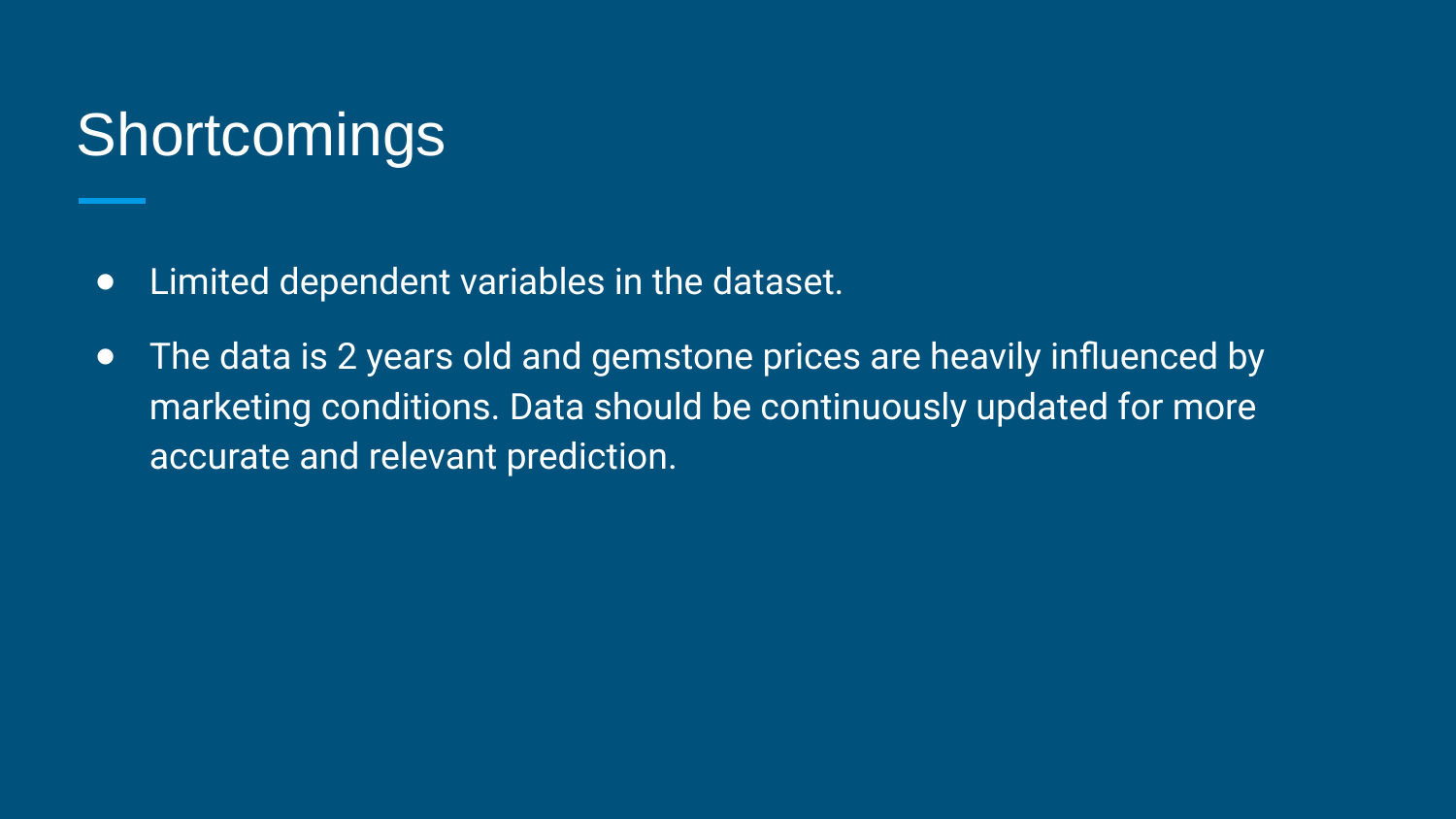

# Shortcomings
Limited dependent variables in the dataset.
The data is 2 years old and gemstone prices are heavily influenced by marketing conditions. Data should be continuously updated for more accurate and relevant prediction.